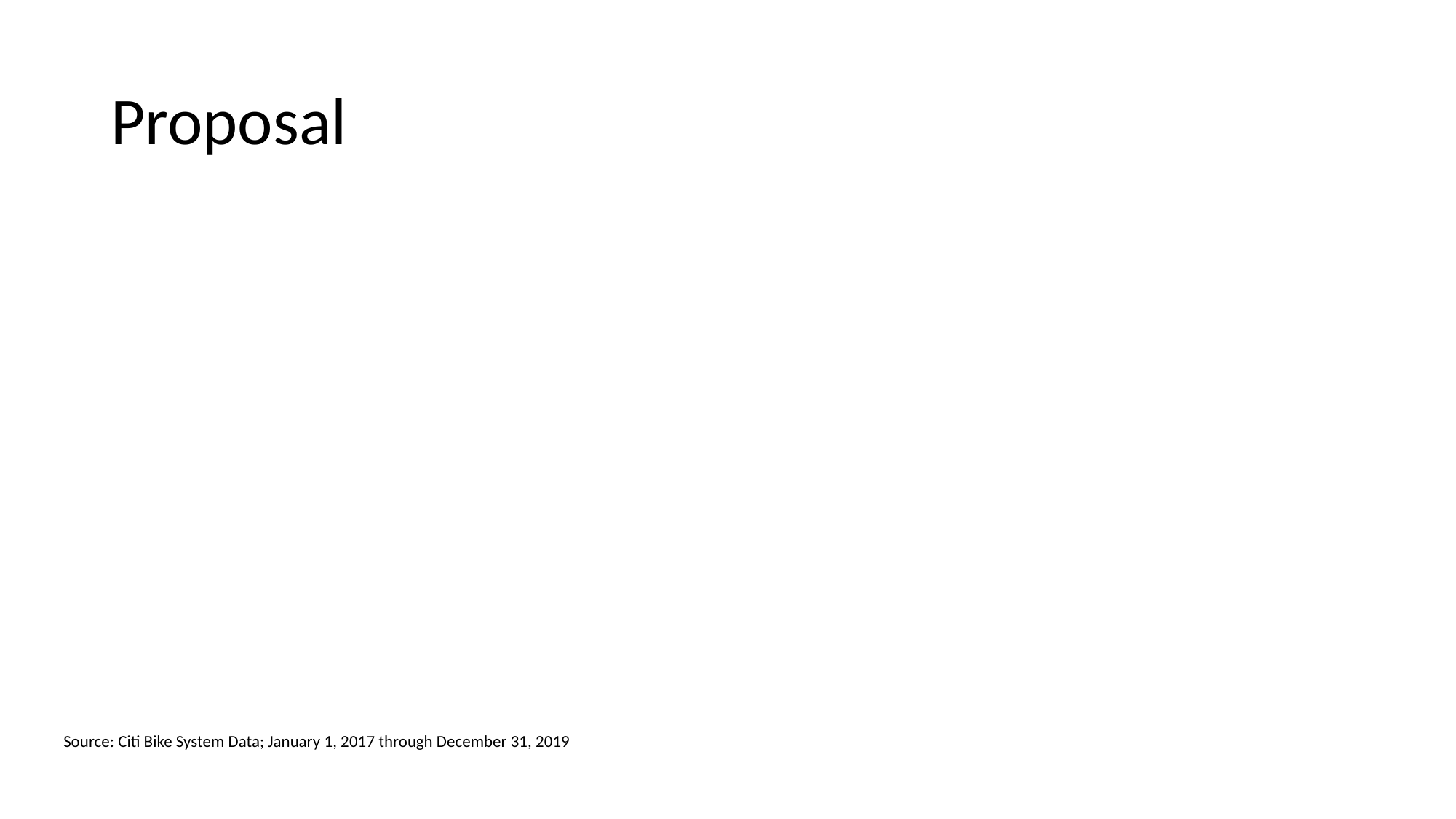

# Proposal

Source: Citi Bike System Data; January 1, 2017 through December 31, 2019